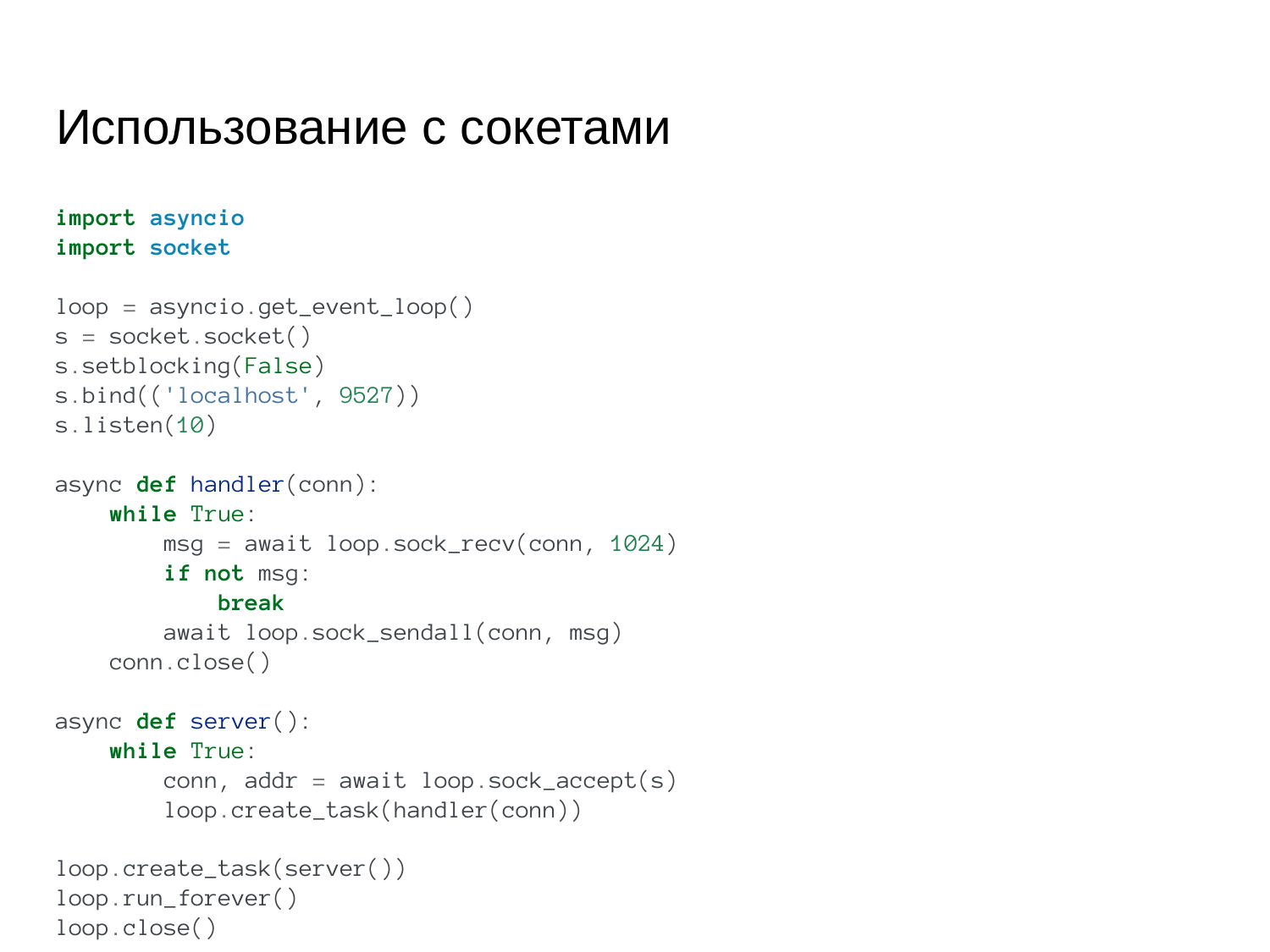

# Использование с сокетами
import asyncio
import socket

loop = asyncio.get_event_loop()
s = socket.socket()
s.setblocking(False)
s.bind(('localhost', 9527))
s.listen(10)

async def handler(conn):
    while True:
        msg = await loop.sock_recv(conn, 1024)
        if not msg:
            break
        await loop.sock_sendall(conn, msg)
    conn.close()

async def server():
    while True:
        conn, addr = await loop.sock_accept(s)
        loop.create_task(handler(conn))

loop.create_task(server())
loop.run_forever()
loop.close()